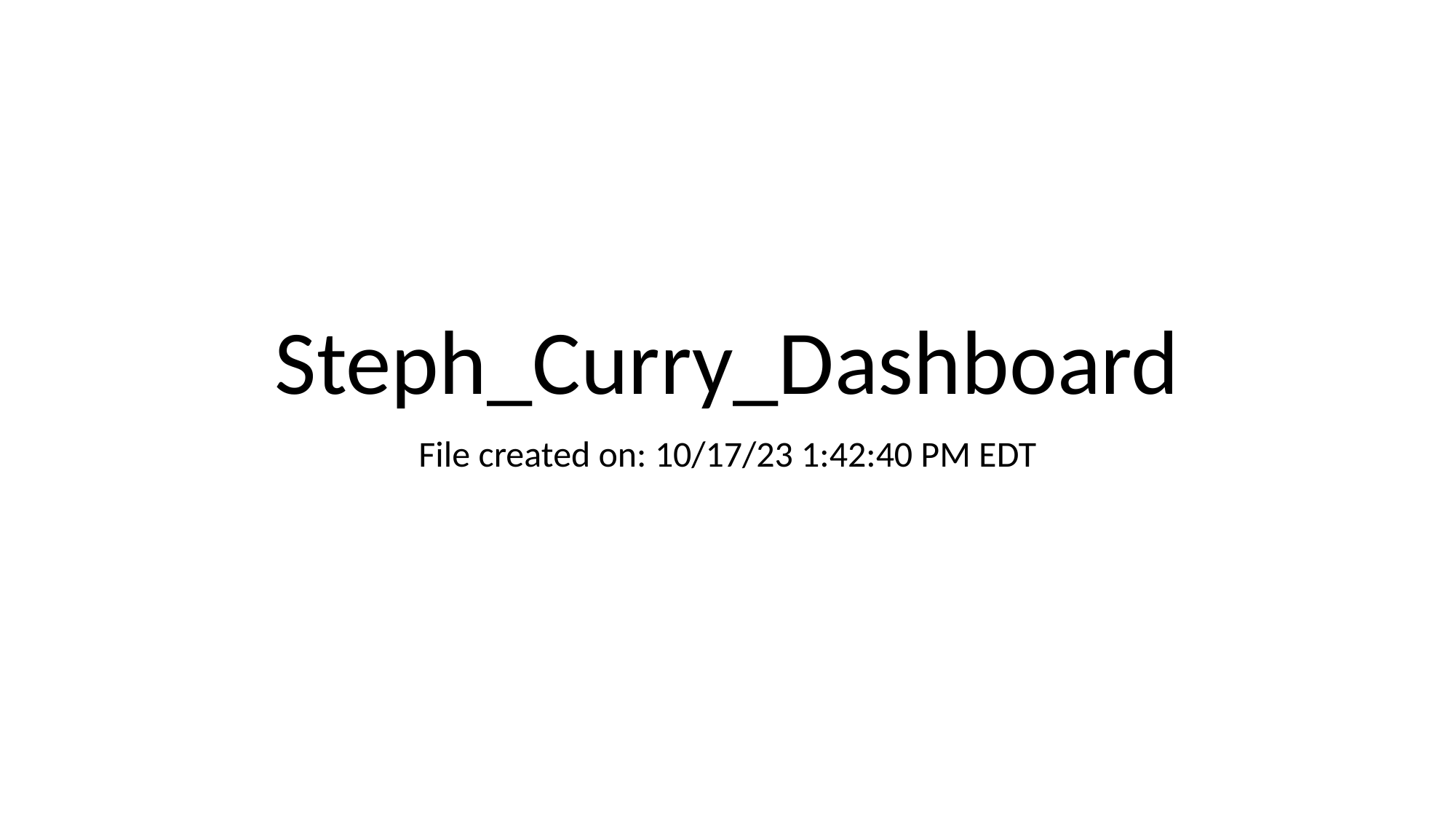

# Steph_Curry_Dashboard
File created on: 10/17/23 1:42:40 PM EDT